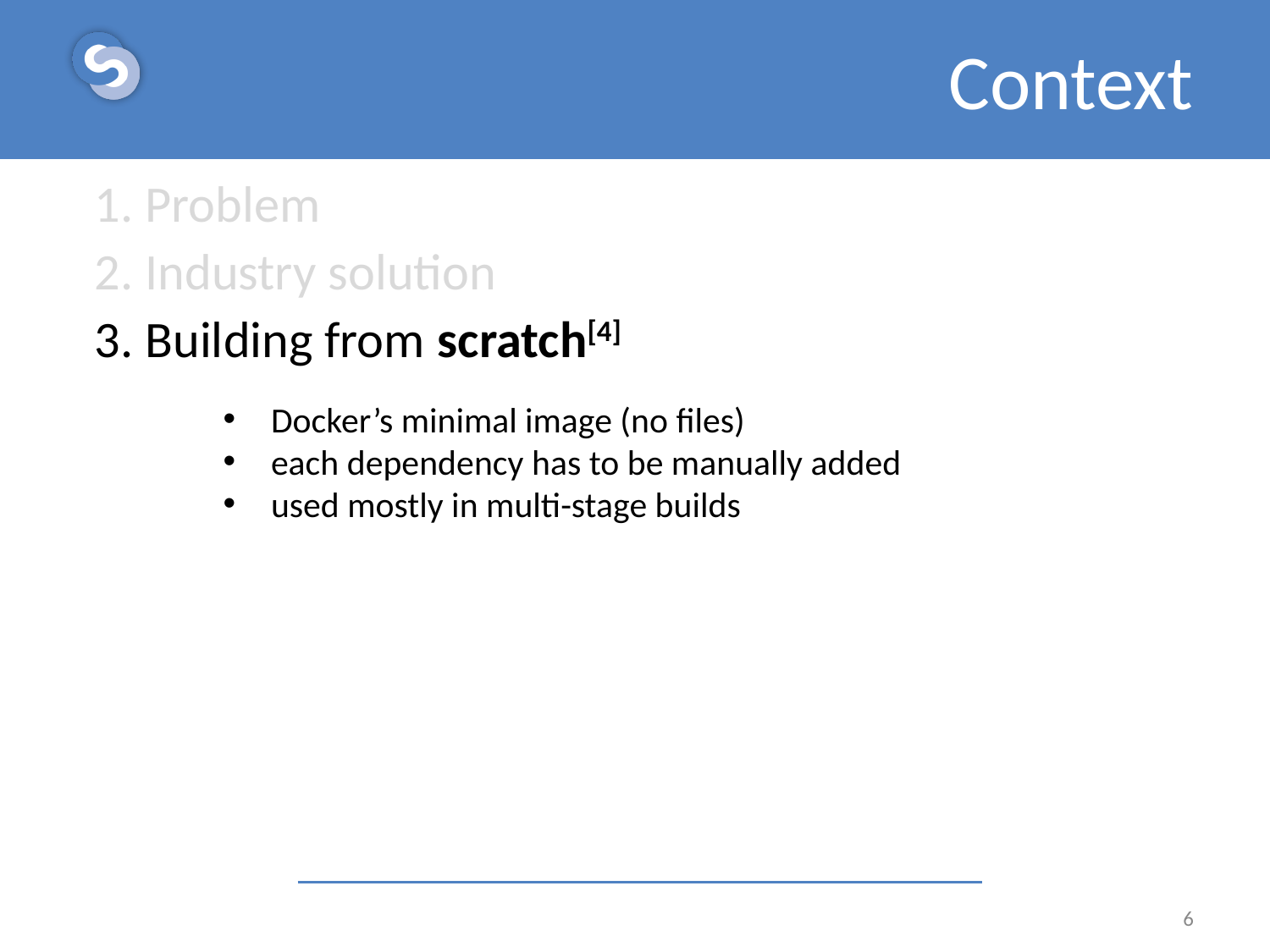

# Context

1. Problem
2. Industry solution
3. Building from scratch[4]

Docker’s minimal image (no files)
each dependency has to be manually added
used mostly in multi-stage builds

6